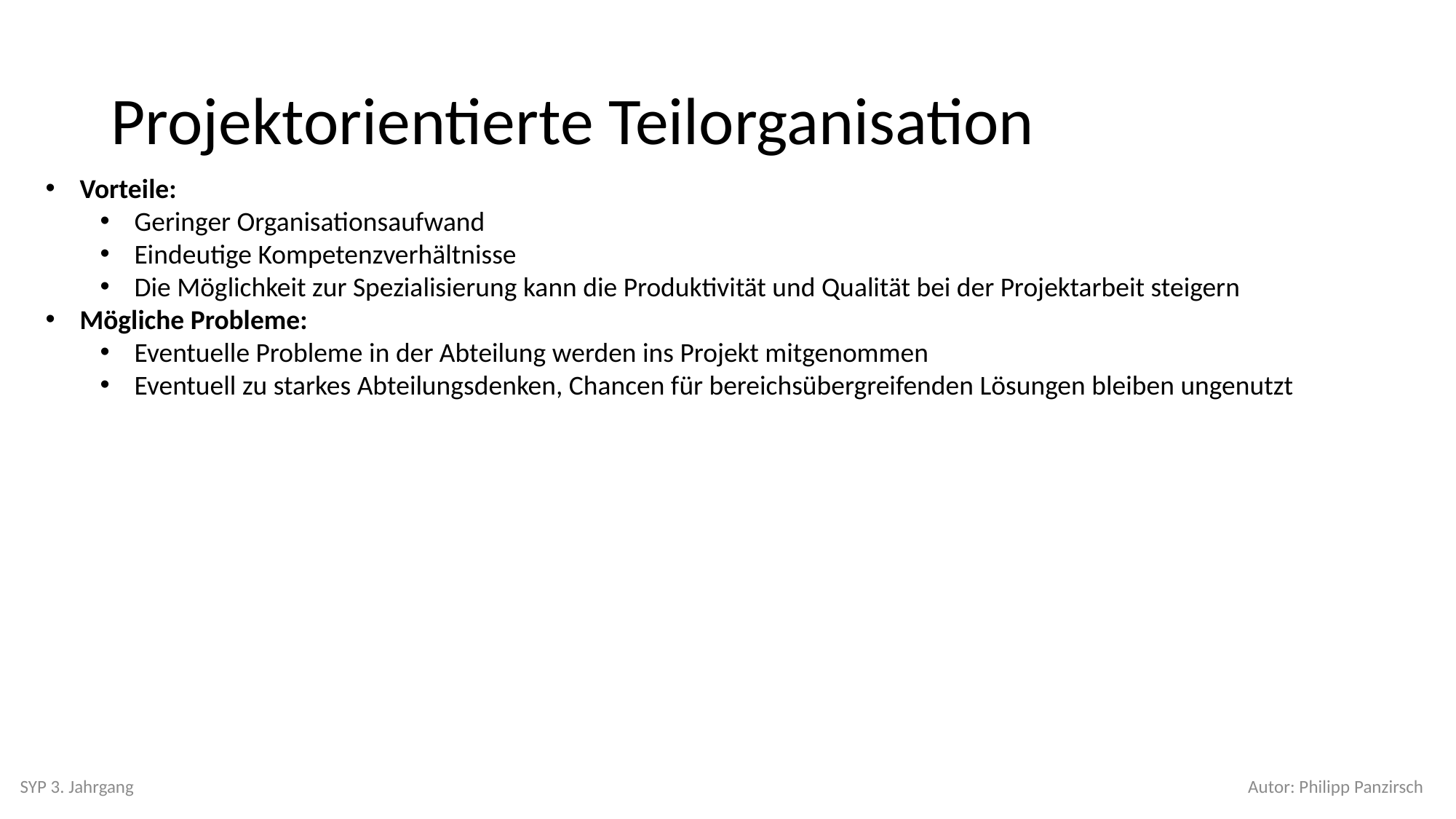

# Projektorientierte Teilorganisation
Vorteile:
Geringer Organisationsaufwand
Eindeutige Kompetenzverhältnisse
Die Möglichkeit zur Spezialisierung kann die Produktivität und Qualität bei der Projektarbeit steigern
Mögliche Probleme:
Eventuelle Probleme in der Abteilung werden ins Projekt mitgenommen
Eventuell zu starkes Abteilungsdenken, Chancen für bereichsübergreifenden Lösungen bleiben ungenutzt
SYP 3. Jahrgang
Autor: Philipp Panzirsch